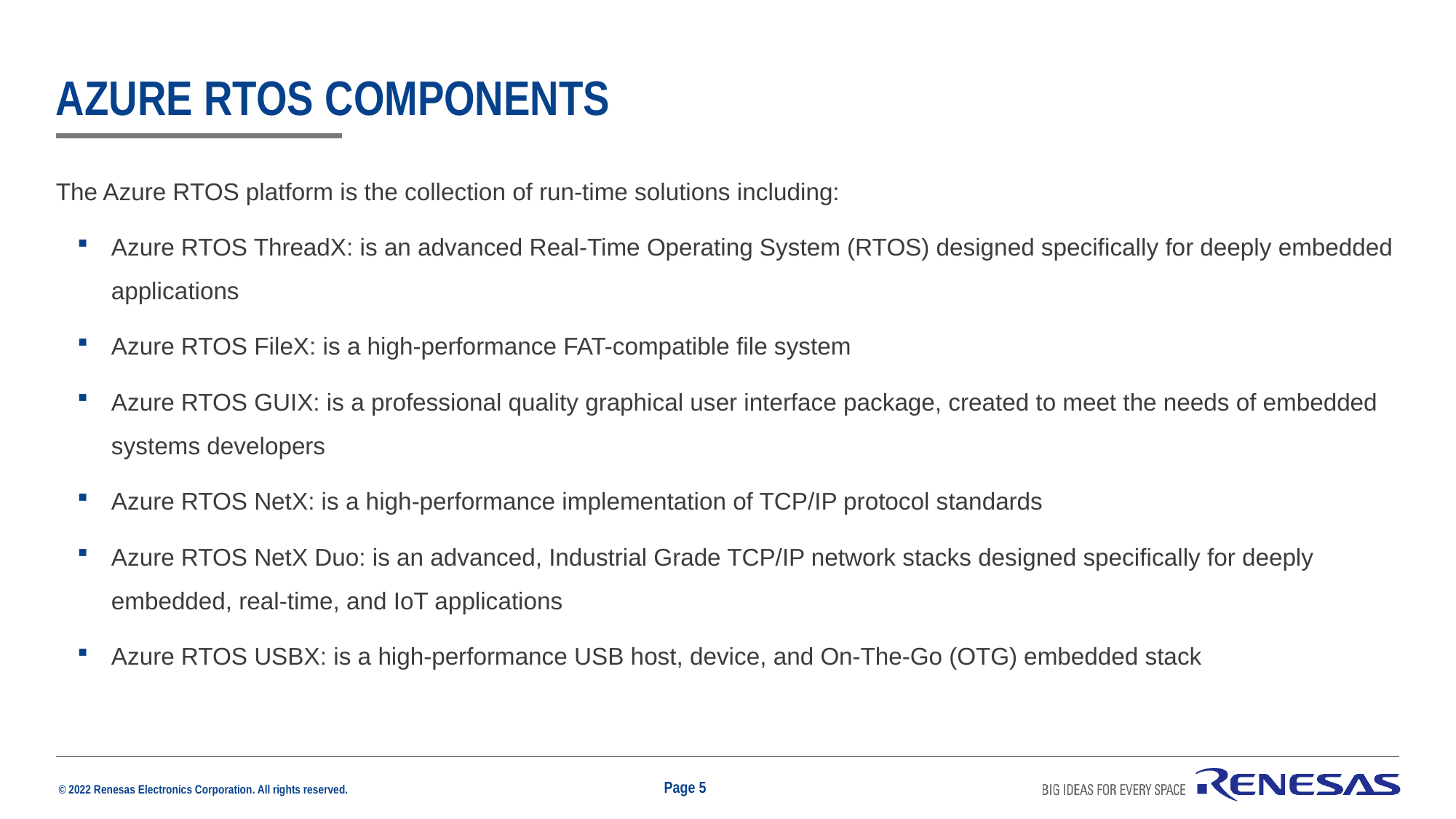

# azure rtos components
The Azure RTOS platform is the collection of run-time solutions including:
Azure RTOS ThreadX: is an advanced Real-Time Operating System (RTOS) designed specifically for deeply embedded applications
Azure RTOS FileX: is a high-performance FAT-compatible file system
Azure RTOS GUIX: is a professional quality graphical user interface package, created to meet the needs of embedded systems developers
Azure RTOS NetX: is a high-performance implementation of TCP/IP protocol standards
Azure RTOS NetX Duo: is an advanced, Industrial Grade TCP/IP network stacks designed specifically for deeply embedded, real-time, and IoT applications
Azure RTOS USBX: is a high-performance USB host, device, and On-The-Go (OTG) embedded stack